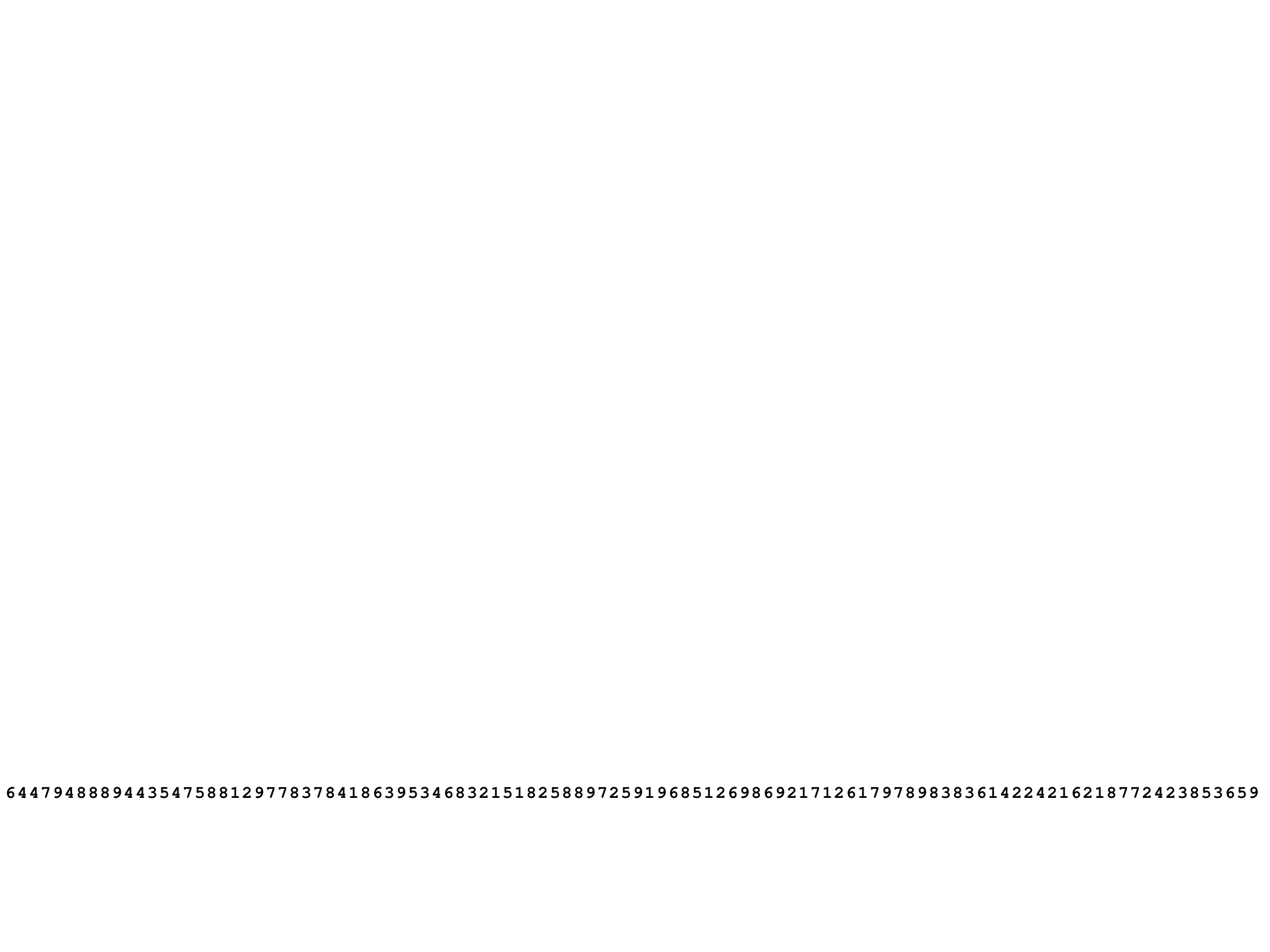

6 4 4 7 9 4 8 8 8 9 4 4 3 5 4 7 5 8 8 1 2 9 7 7 8 3 7 8 4 1 8 6 3 9 5 3 4 6 8 3 2 1 5 1 8 2 5 8 8 9 7 2 5 9 1 9 6 8 5 1 2 6 9 8 6 9 2 1 7 1 2 6 1 7 9 7 8 9 8 3 8 3 6 1 4 2 2 4 2 1 6 2 1 8 7 7 2 4 2 3 8 5 3 6 5 9